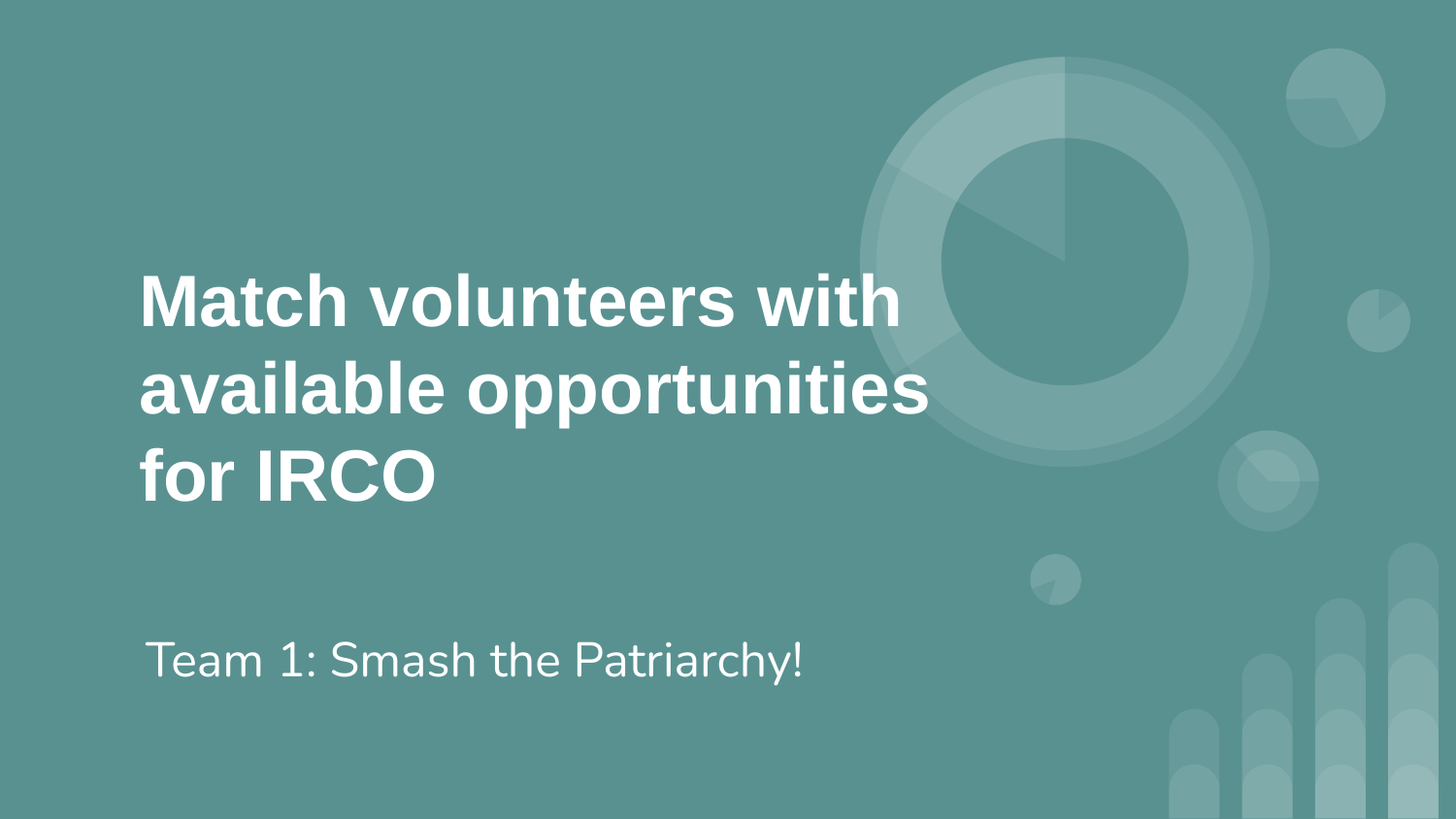

# Match volunteers with available opportunities for IRCO
Team 1: Smash the Patriarchy!